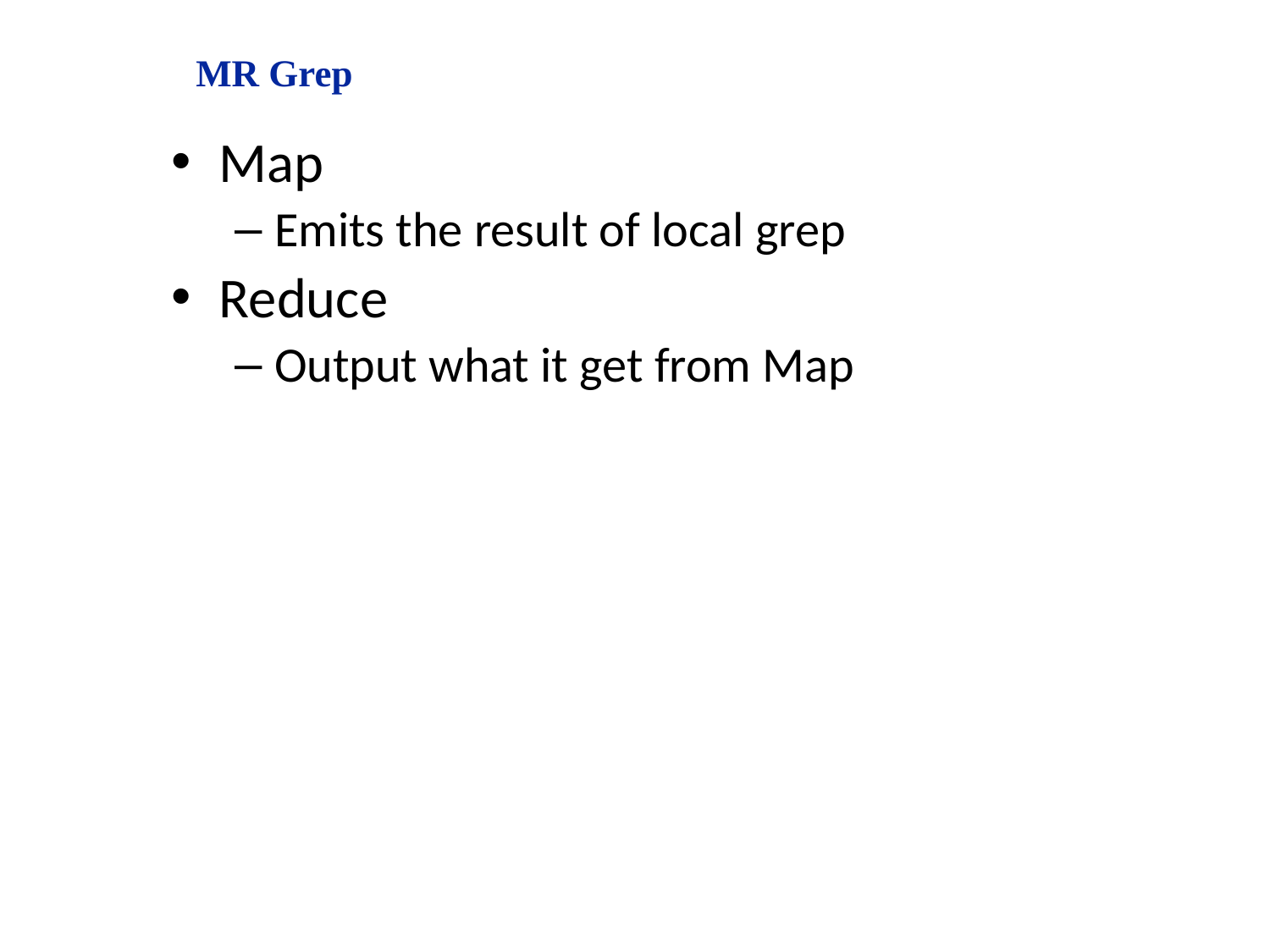

MR Grep
Map
Emits the result of local grep
Reduce
Output what it get from Map